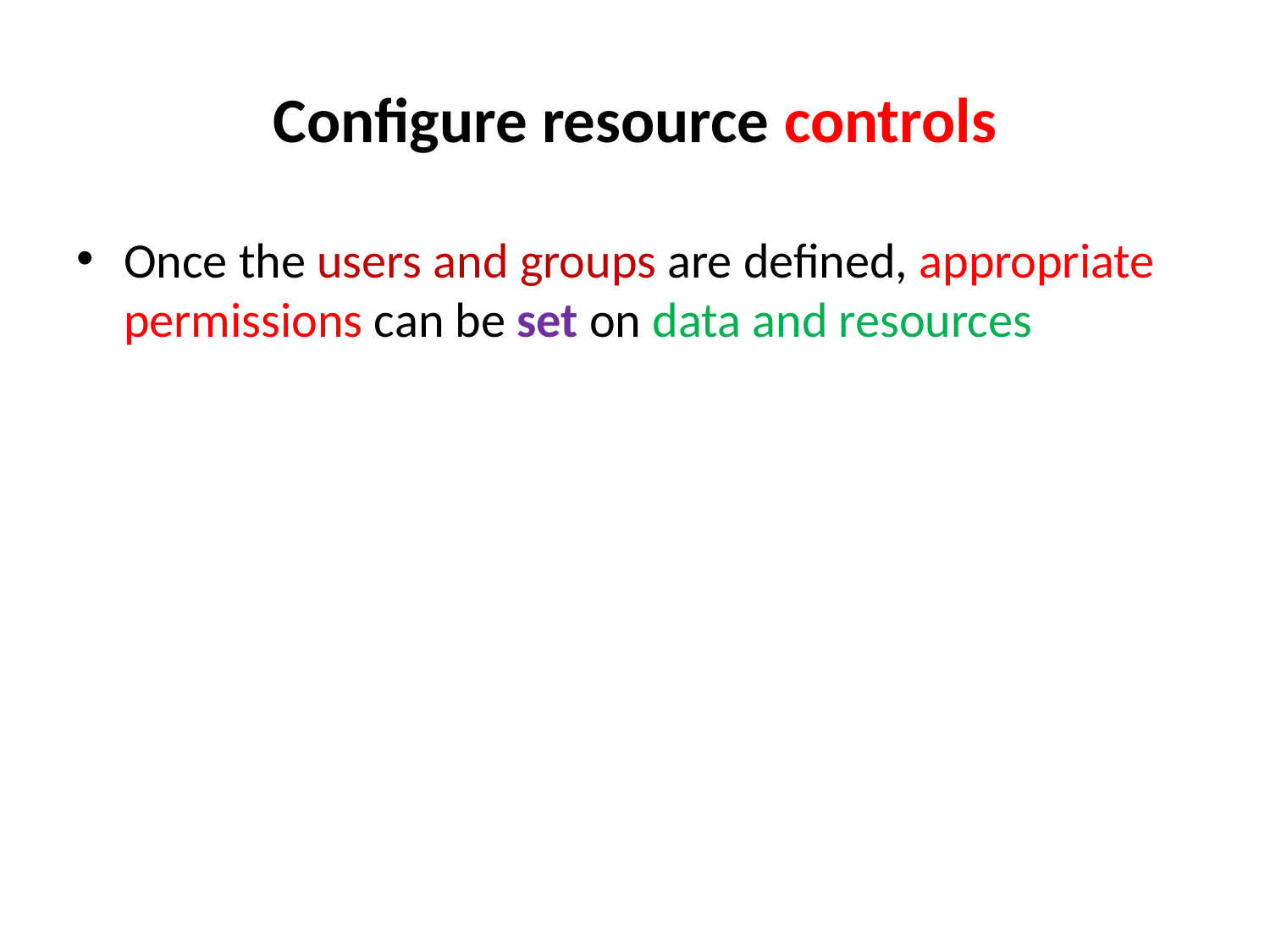

# Configure resource controls
Once the users and groups are defined, appropriate permissions can be set on data and resources